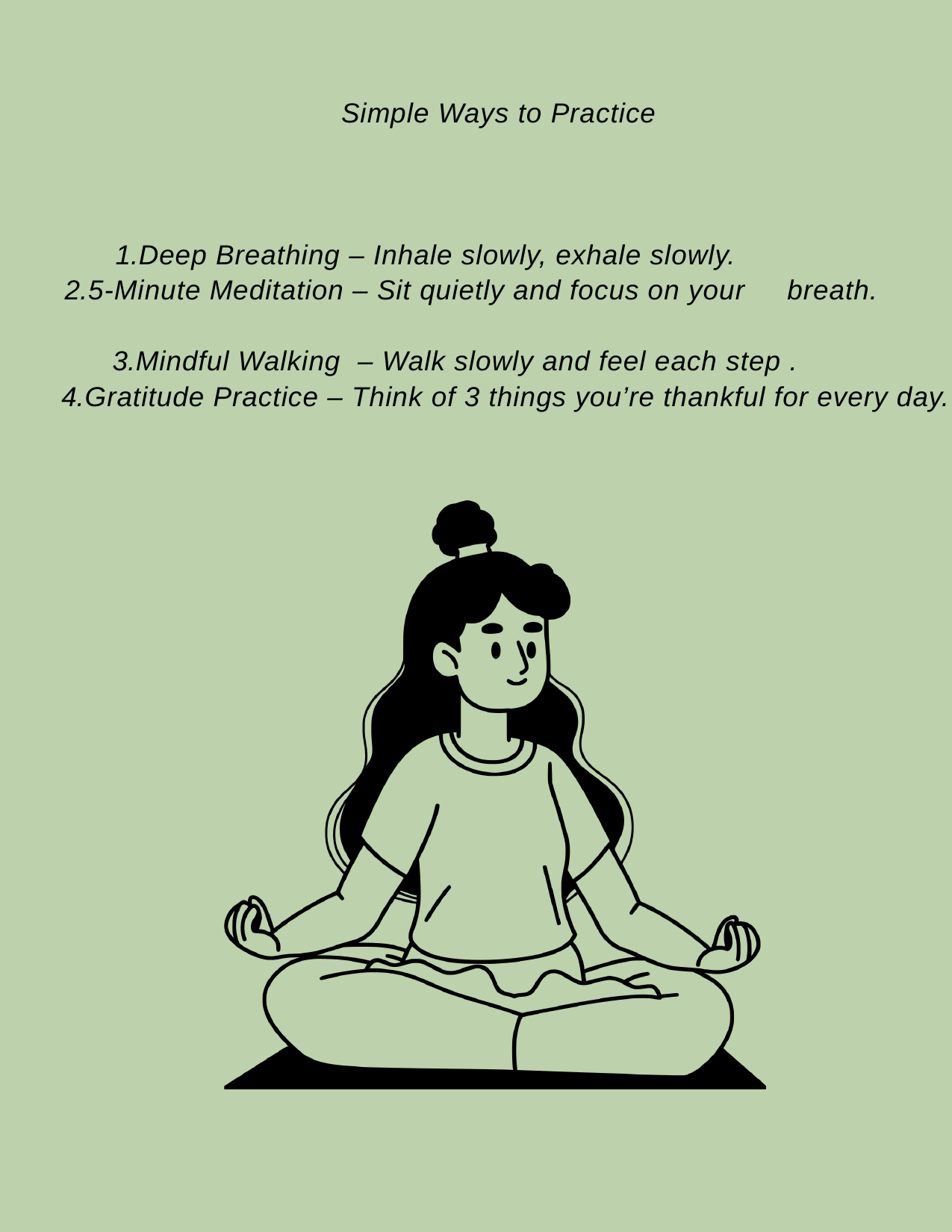

Simple Ways to Practice

Deep Breathing – Inhale slowly, exhale slowly.
5-Minute Meditation – Sit quietly and focus on your     breath.
Mindful Walking  – Walk slowly and feel each step .
Gratitude Practice – Think of 3 things you’re thankful for every day.